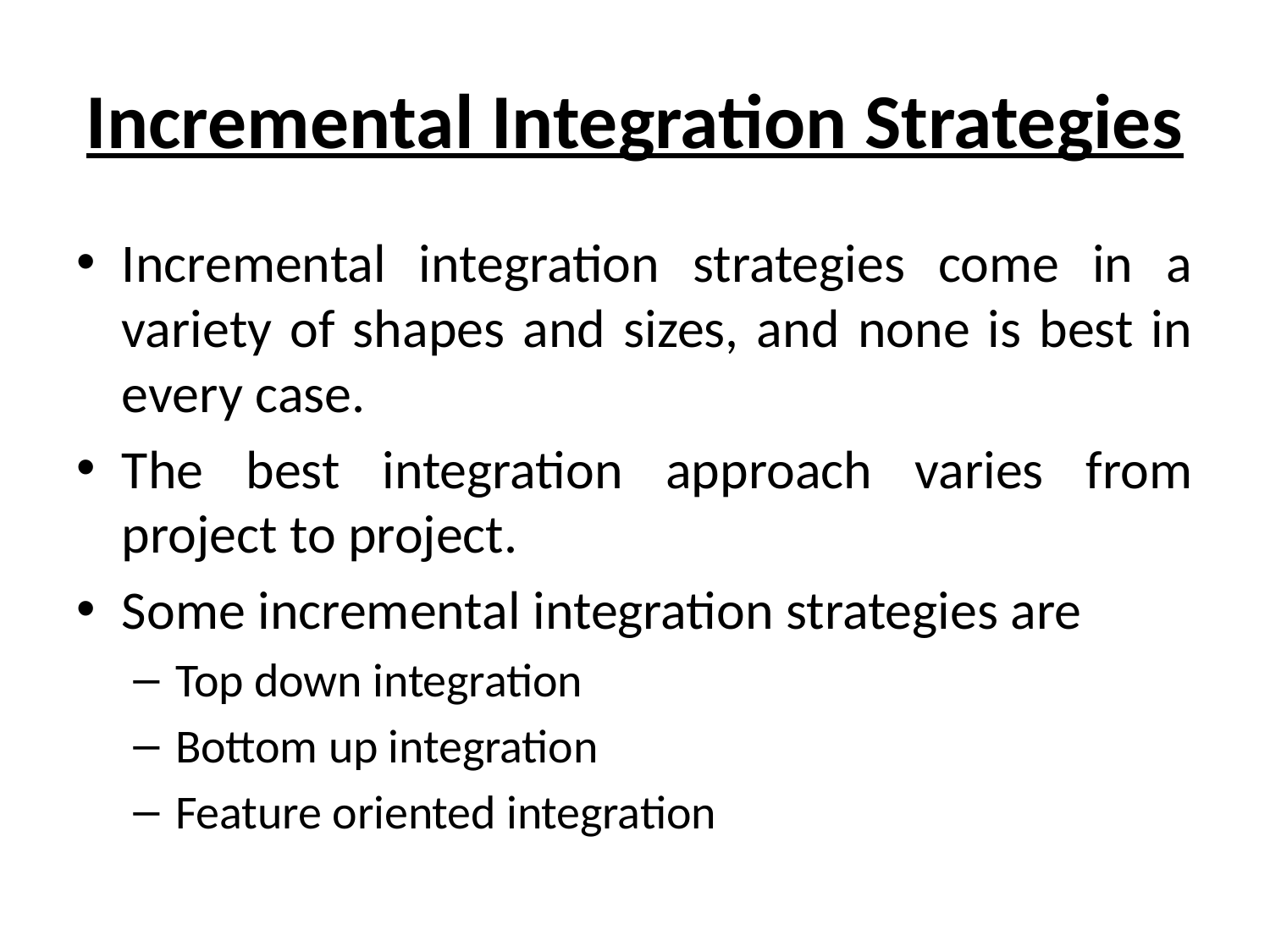

# Incremental Integration Strategies
Incremental integration strategies come in a variety of shapes and sizes, and none is best in every case.
The best integration approach varies from project to project.
Some incremental integration strategies are
Top down integration
Bottom up integration
Feature oriented integration